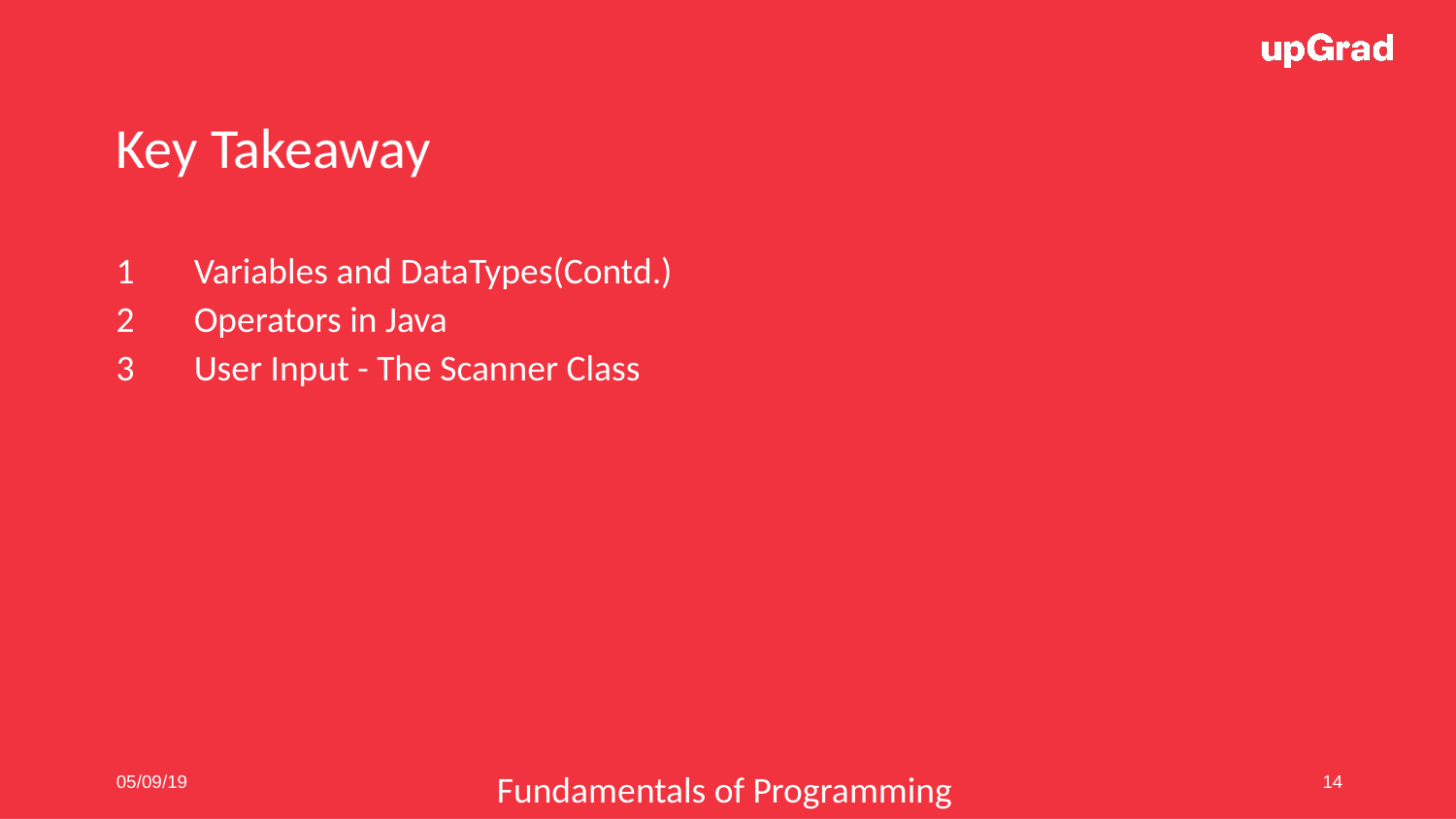

Key Takeaway
1
Variables and DataTypes(Contd.)
2
Operators in Java
3
User Input - The Scanner Class
05/09/19
14
Fundamentals of Programming